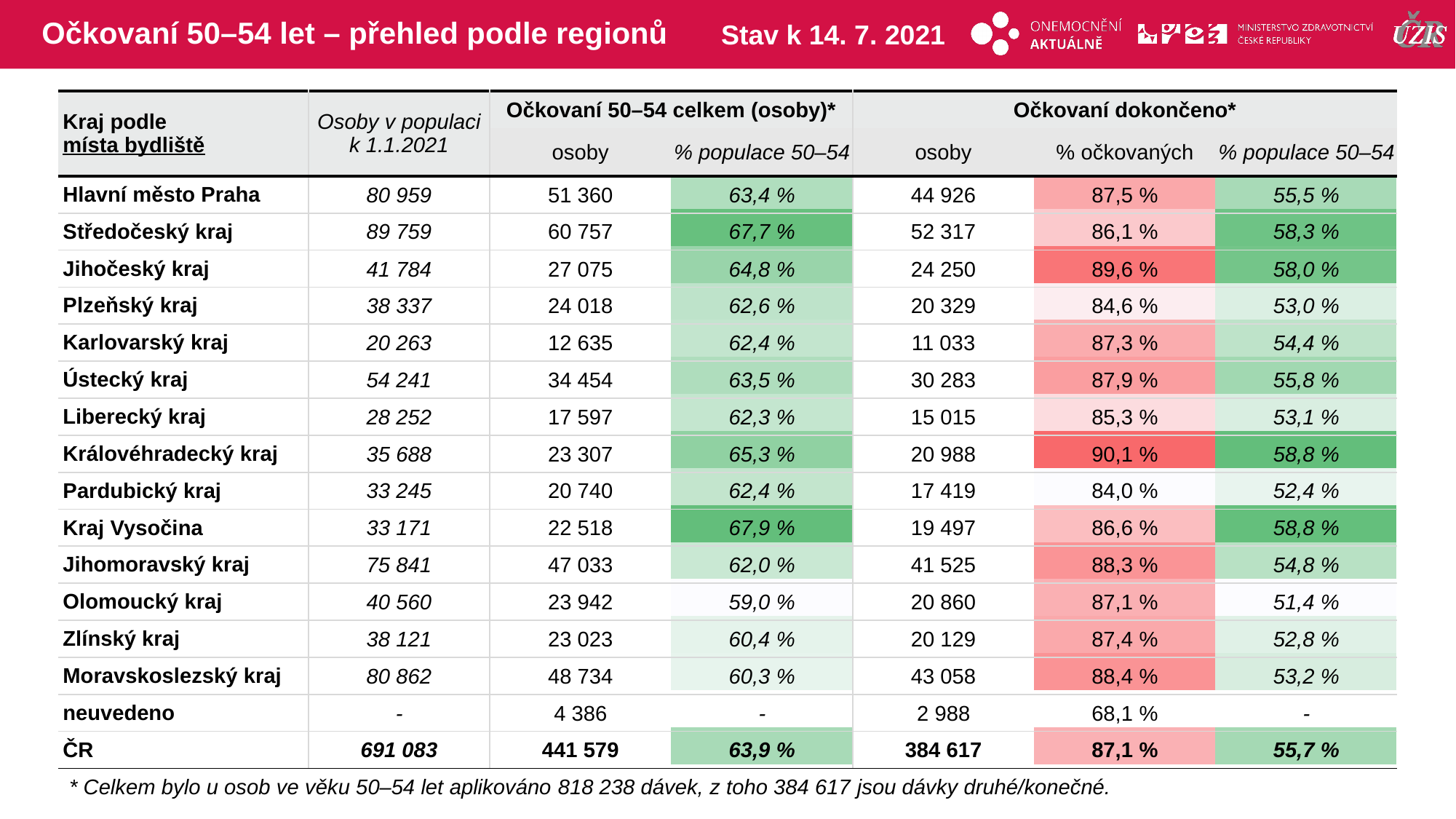

# Očkovaní 50–54 let – přehled podle regionů
Stav k 14. 7. 2021
| Kraj podle místa bydliště | Osoby v populaci k 1.1.2021 | Očkovaní 50–54 celkem (osoby)\* |  | Očkovaní dokončeno\* |  |  |
| --- | --- | --- | --- | --- | --- | --- |
|  |  | osoby | % populace 50–54 | osoby | % očkovaných | % populace 50–54 |
| Hlavní město Praha | 80 959 | 51 360 | 63,4 % | 44 926 | 87,5 % | 55,5 % |
| Středočeský kraj | 89 759 | 60 757 | 67,7 % | 52 317 | 86,1 % | 58,3 % |
| Jihočeský kraj | 41 784 | 27 075 | 64,8 % | 24 250 | 89,6 % | 58,0 % |
| Plzeňský kraj | 38 337 | 24 018 | 62,6 % | 20 329 | 84,6 % | 53,0 % |
| Karlovarský kraj | 20 263 | 12 635 | 62,4 % | 11 033 | 87,3 % | 54,4 % |
| Ústecký kraj | 54 241 | 34 454 | 63,5 % | 30 283 | 87,9 % | 55,8 % |
| Liberecký kraj | 28 252 | 17 597 | 62,3 % | 15 015 | 85,3 % | 53,1 % |
| Královéhradecký kraj | 35 688 | 23 307 | 65,3 % | 20 988 | 90,1 % | 58,8 % |
| Pardubický kraj | 33 245 | 20 740 | 62,4 % | 17 419 | 84,0 % | 52,4 % |
| Kraj Vysočina | 33 171 | 22 518 | 67,9 % | 19 497 | 86,6 % | 58,8 % |
| Jihomoravský kraj | 75 841 | 47 033 | 62,0 % | 41 525 | 88,3 % | 54,8 % |
| Olomoucký kraj | 40 560 | 23 942 | 59,0 % | 20 860 | 87,1 % | 51,4 % |
| Zlínský kraj | 38 121 | 23 023 | 60,4 % | 20 129 | 87,4 % | 52,8 % |
| Moravskoslezský kraj | 80 862 | 48 734 | 60,3 % | 43 058 | 88,4 % | 53,2 % |
| neuvedeno | - | 4 386 | - | 2 988 | 68,1 % | - |
| ČR | 691 083 | 441 579 | 63,9 % | 384 617 | 87,1 % | 55,7 % |
|  |  |  |  |  |  |
| --- | --- | --- | --- | --- | --- |
|  |  |  |  |  |  |
|  |  |  |  |  |  |
|  |  |  |  |  |  |
|  |  |  |  |  |  |
|  |  |  |  |  |  |
|  |  |  |  |  |  |
|  |  |  |  |  |  |
|  |  |  |  |  |  |
|  |  |  |  |  |  |
|  |  |  |  |  |  |
|  |  |  |  |  |  |
|  |  |  |  |  |  |
|  |  |  |  |  |  |
|  |  |  |  |  |  |
|  |  |  |  |  |  |
* Celkem bylo u osob ve věku 50–54 let aplikováno 818 238 dávek, z toho 384 617 jsou dávky druhé/konečné.